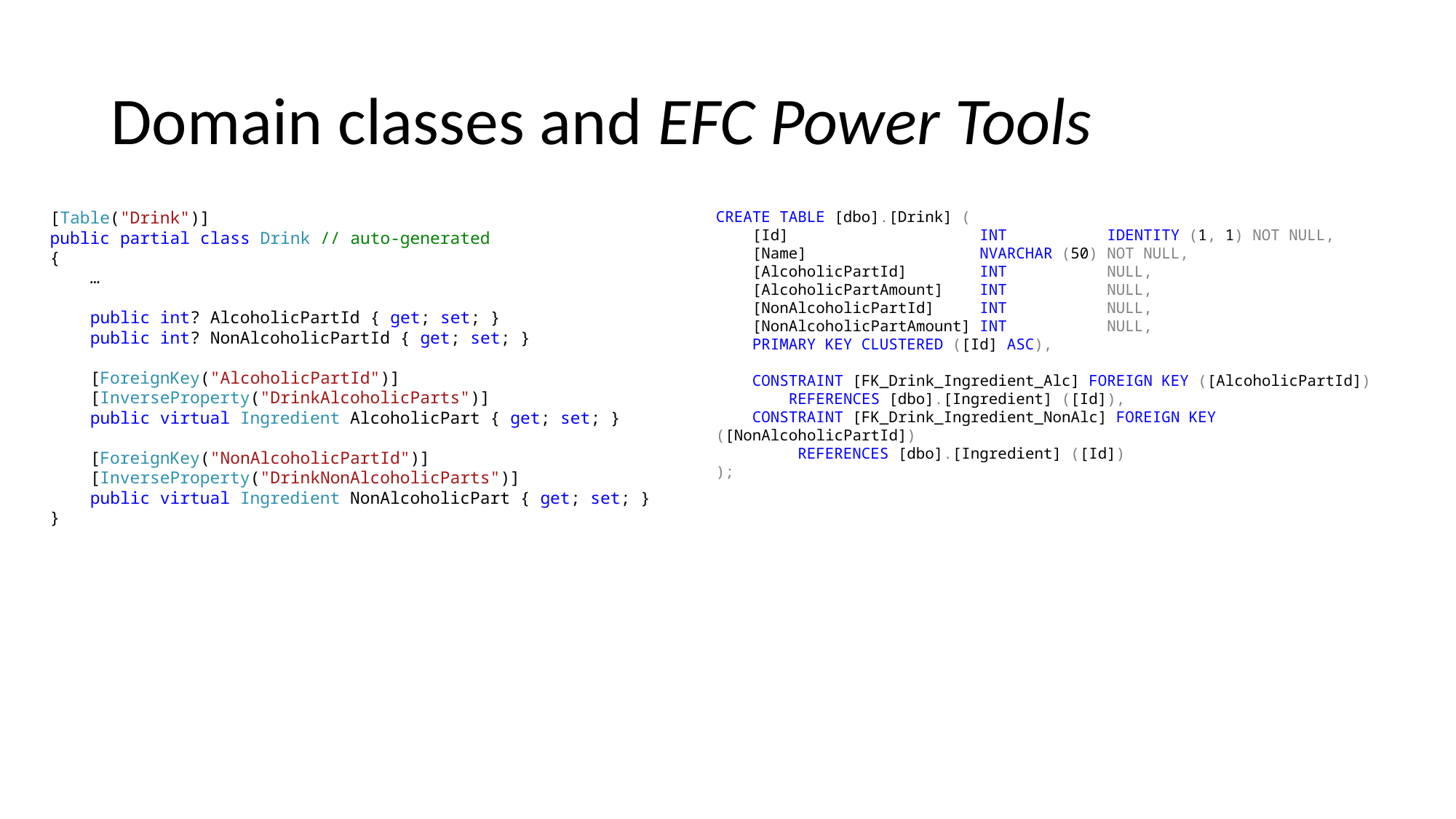

# Domain classes and EFC Power Tools
[Table("Drink")]
public partial class Drink // auto-generated
{
    …

    public int? AlcoholicPartId { get; set; }
    public int? NonAlcoholicPartId { get; set; }

    [ForeignKey("AlcoholicPartId")]
    [InverseProperty("DrinkAlcoholicParts")]
    public virtual Ingredient AlcoholicPart { get; set; }

    [ForeignKey("NonAlcoholicPartId")]
    [InverseProperty("DrinkNonAlcoholicParts")]
    public virtual Ingredient NonAlcoholicPart { get; set; }
}
CREATE TABLE [dbo].[Drink] (
    [Id]                     INT           IDENTITY (1, 1) NOT NULL,
    [Name]                   NVARCHAR (50) NOT NULL,
    [AlcoholicPartId]        INT           NULL,
    [AlcoholicPartAmount]    INT           NULL,
    [NonAlcoholicPartId]     INT           NULL,
    [NonAlcoholicPartAmount] INT           NULL,
    PRIMARY KEY CLUSTERED ([Id] ASC),

    CONSTRAINT [FK_Drink_Ingredient_Alc] FOREIGN KEY ([AlcoholicPartId])
        REFERENCES [dbo].[Ingredient] ([Id]),
    CONSTRAINT [FK_Drink_Ingredient_NonAlc] FOREIGN KEY ([NonAlcoholicPartId])
         REFERENCES [dbo].[Ingredient] ([Id])
);